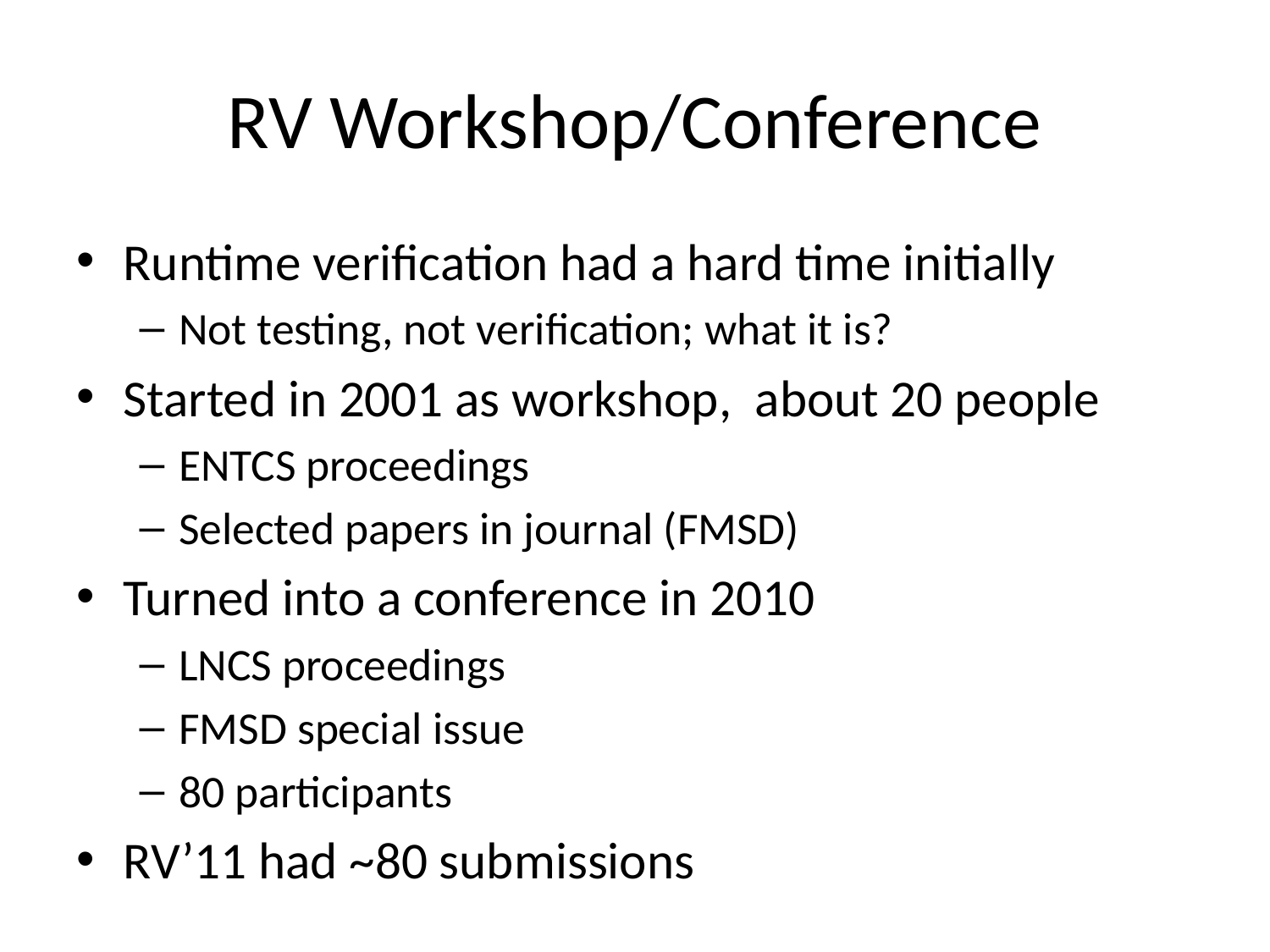

# RV Workshop/Conference
Runtime verification had a hard time initially
Not testing, not verification; what it is?
Started in 2001 as workshop,  about 20 people
ENTCS proceedings
Selected papers in journal (FMSD)
Turned into a conference in 2010
LNCS proceedings
FMSD special issue
80 participants
RV’11 had ~80 submissions